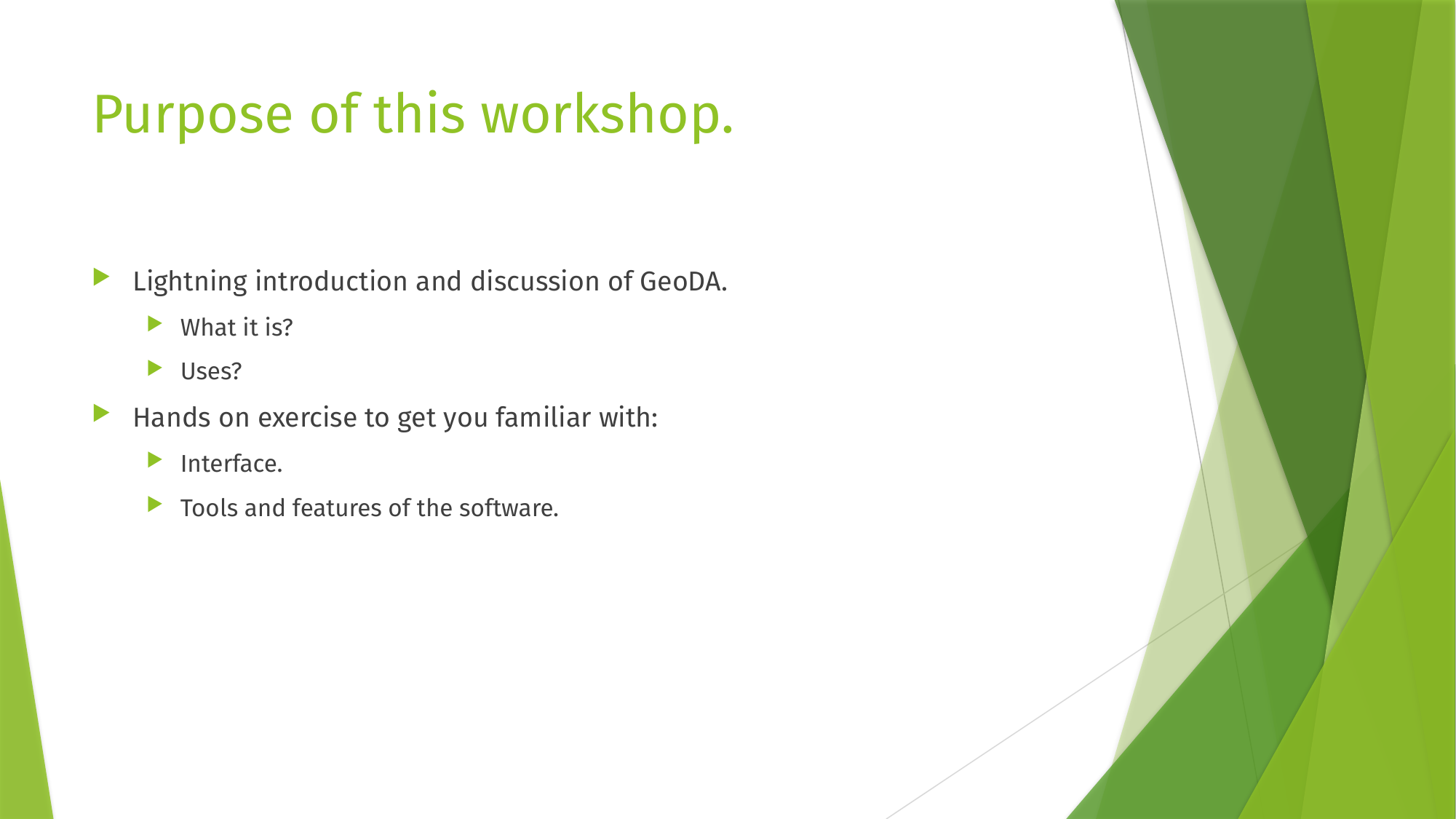

# Purpose of this workshop.
Lightning introduction and discussion of GeoDA.
What it is?
Uses?
Hands on exercise to get you familiar with:
Interface.
Tools and features of the software.